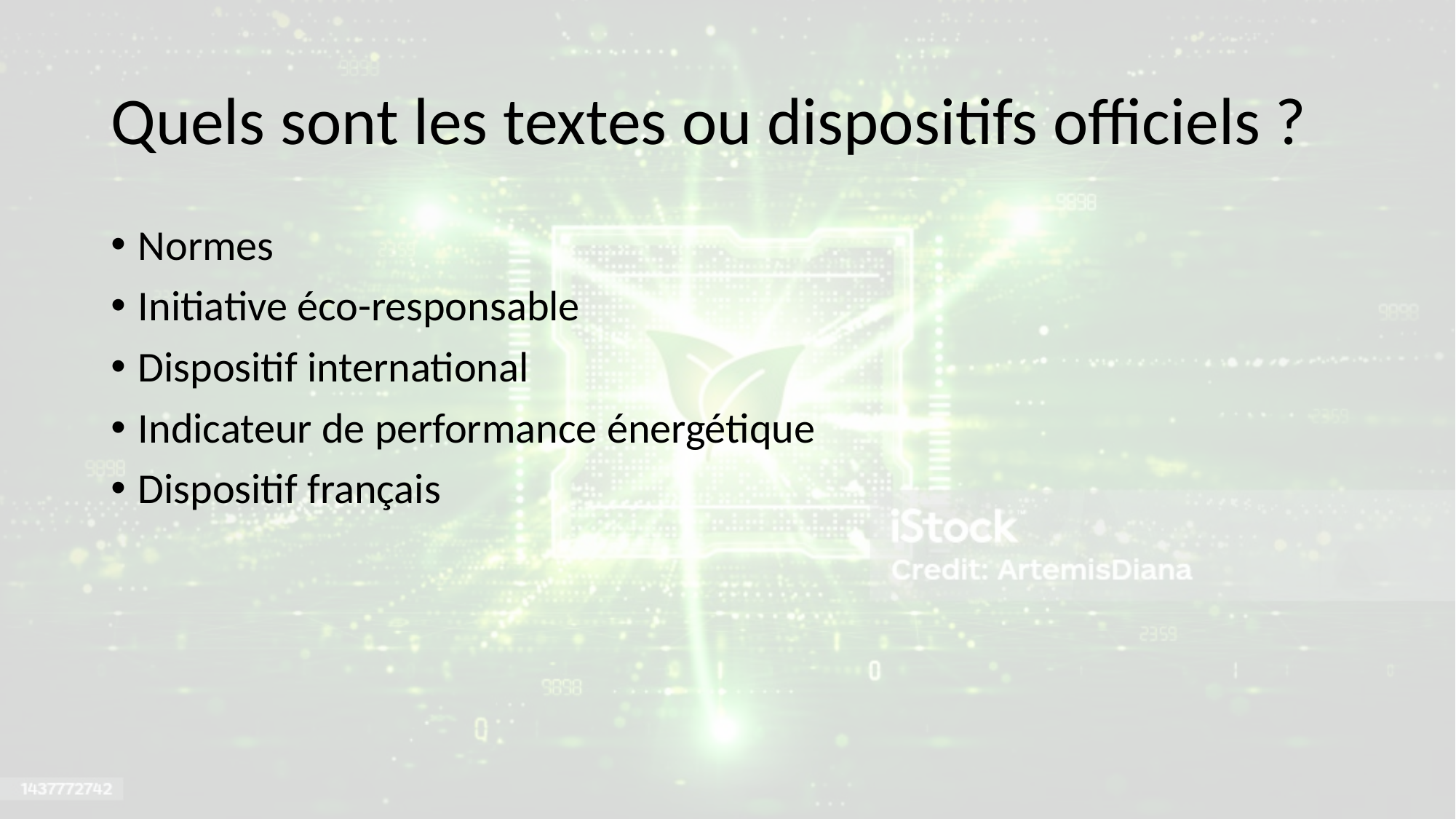

# Quels sont les textes ou dispositifs officiels ?
Normes
Initiative éco-responsable
Dispositif international
Indicateur de performance énergétique
Dispositif français